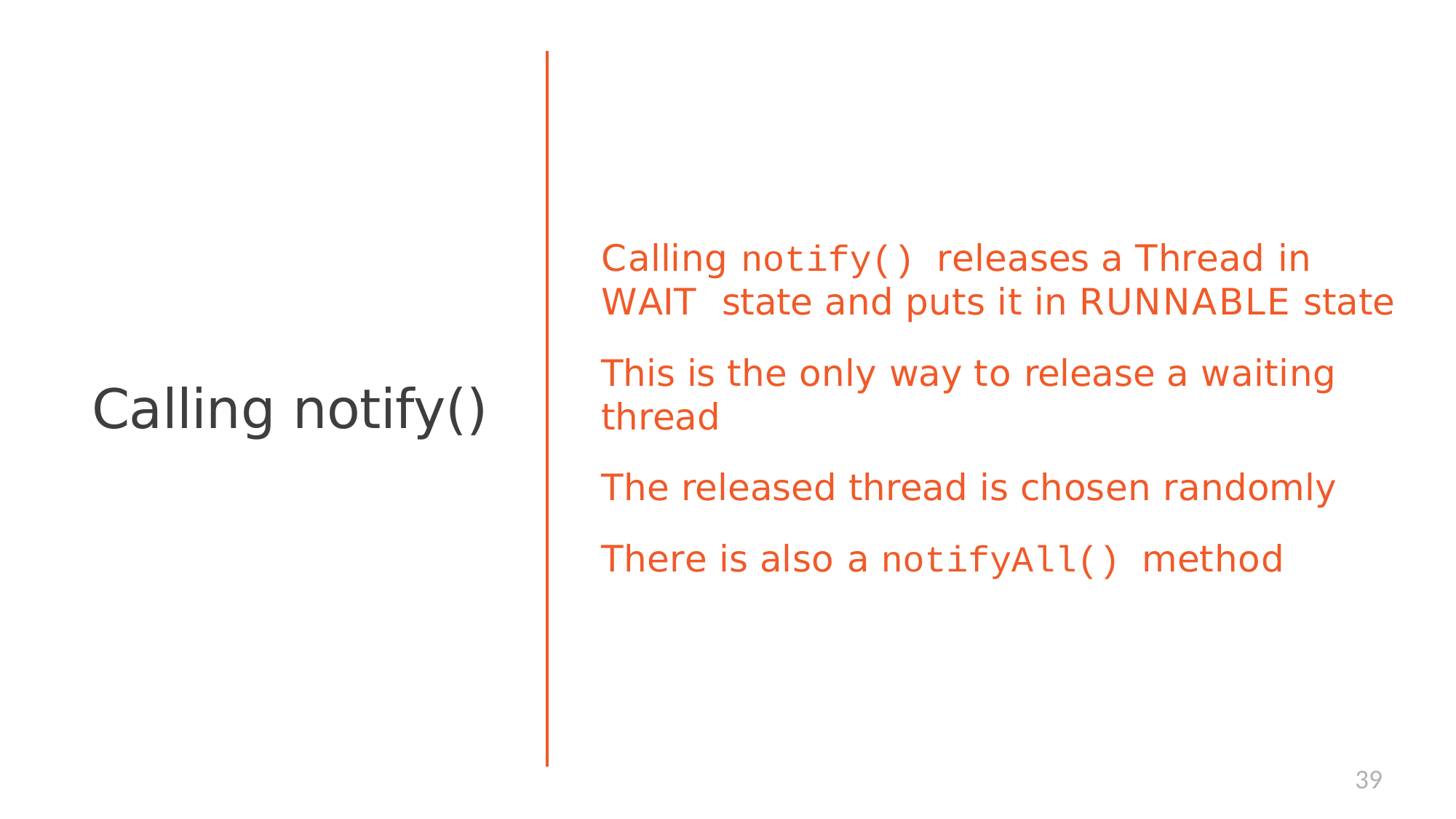

# Calling notify() releases a Thread in WAIT  state and puts it in RUNNABLE state
This is the only way to release a waiting  thread
The released thread is chosen randomly  There is also a notifyAll() method
Calling notify()
39